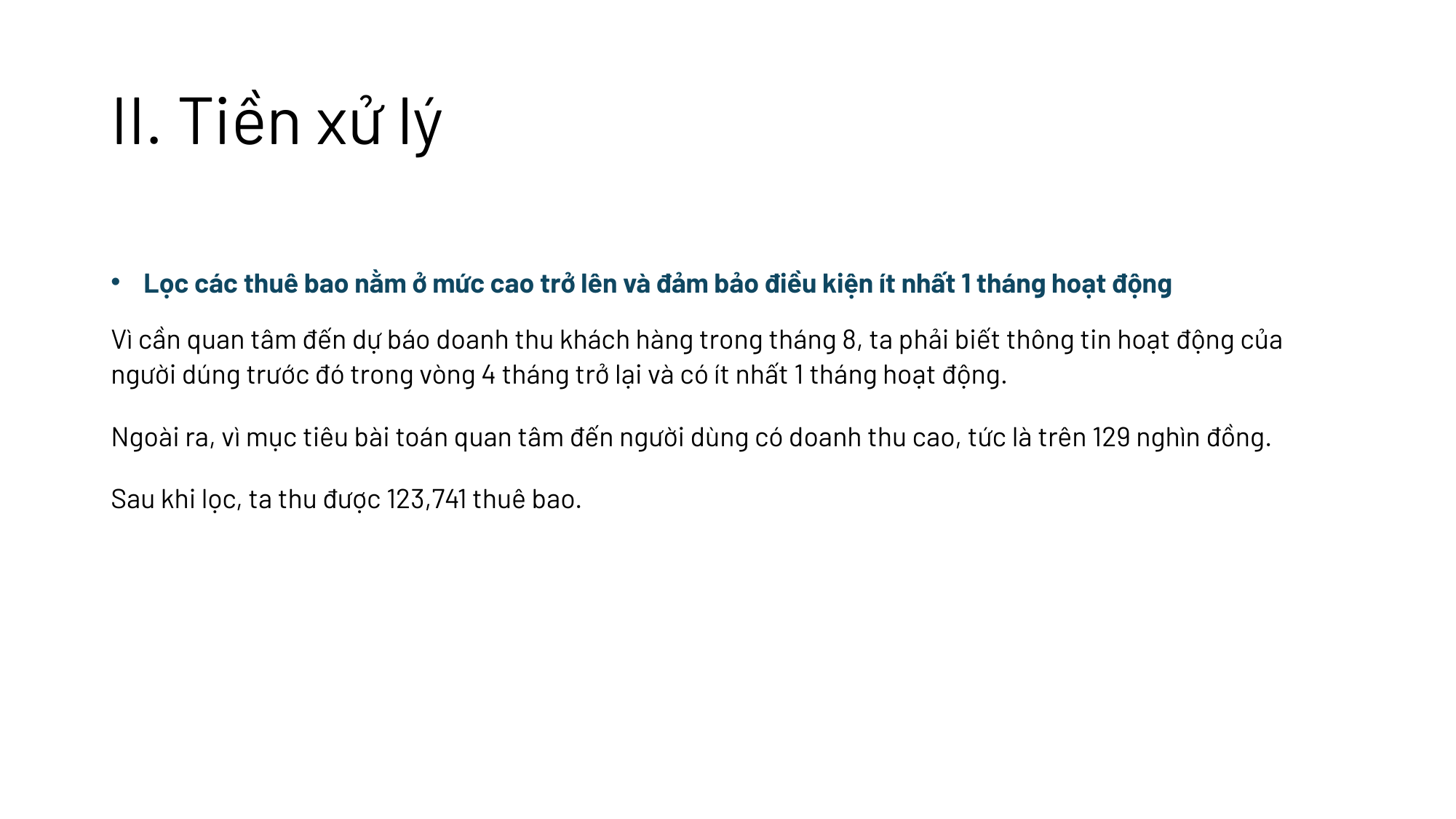

# II. Tiền xử lý
 Lọc các thuê bao nằm ở mức cao trở lên và đảm bảo điều kiện ít nhất 1 tháng hoạt động
Vì cần quan tâm đến dự báo doanh thu khách hàng trong tháng 8, ta phải biết thông tin hoạt động của người dúng trước đó trong vòng 4 tháng trở lại và có ít nhất 1 tháng hoạt động.
Ngoài ra, vì mục tiêu bài toán quan tâm đến người dùng có doanh thu cao, tức là trên 129 nghìn đồng.
Sau khi lọc, ta thu được 123,741 thuê bao.